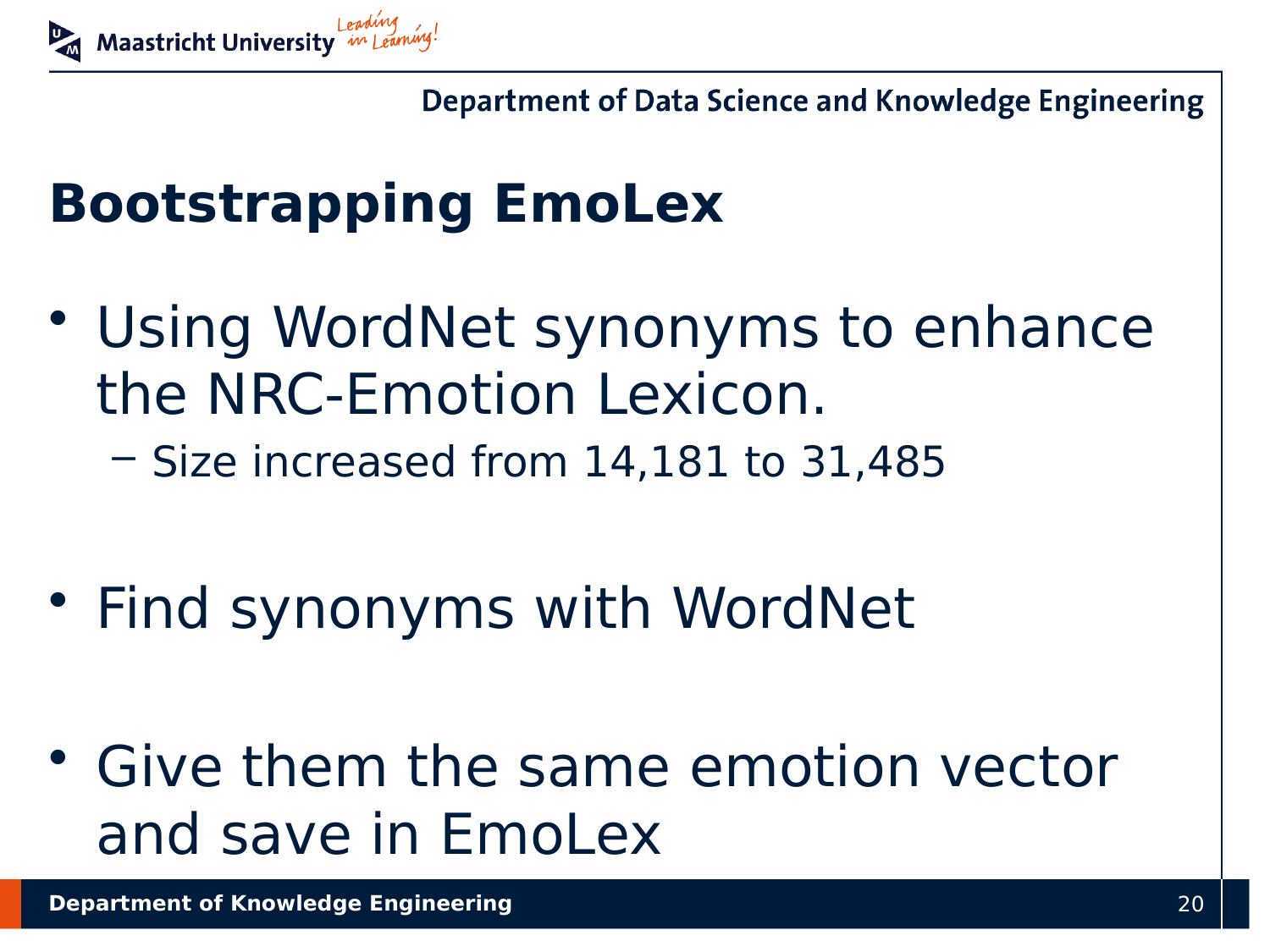

# Bootstrapping EmoLex
Using WordNet synonyms to enhance the NRC-Emotion Lexicon.
Size increased from 14,181 to 31,485

Find synonyms with WordNet

Give them the same emotion vector and save in EmoLex